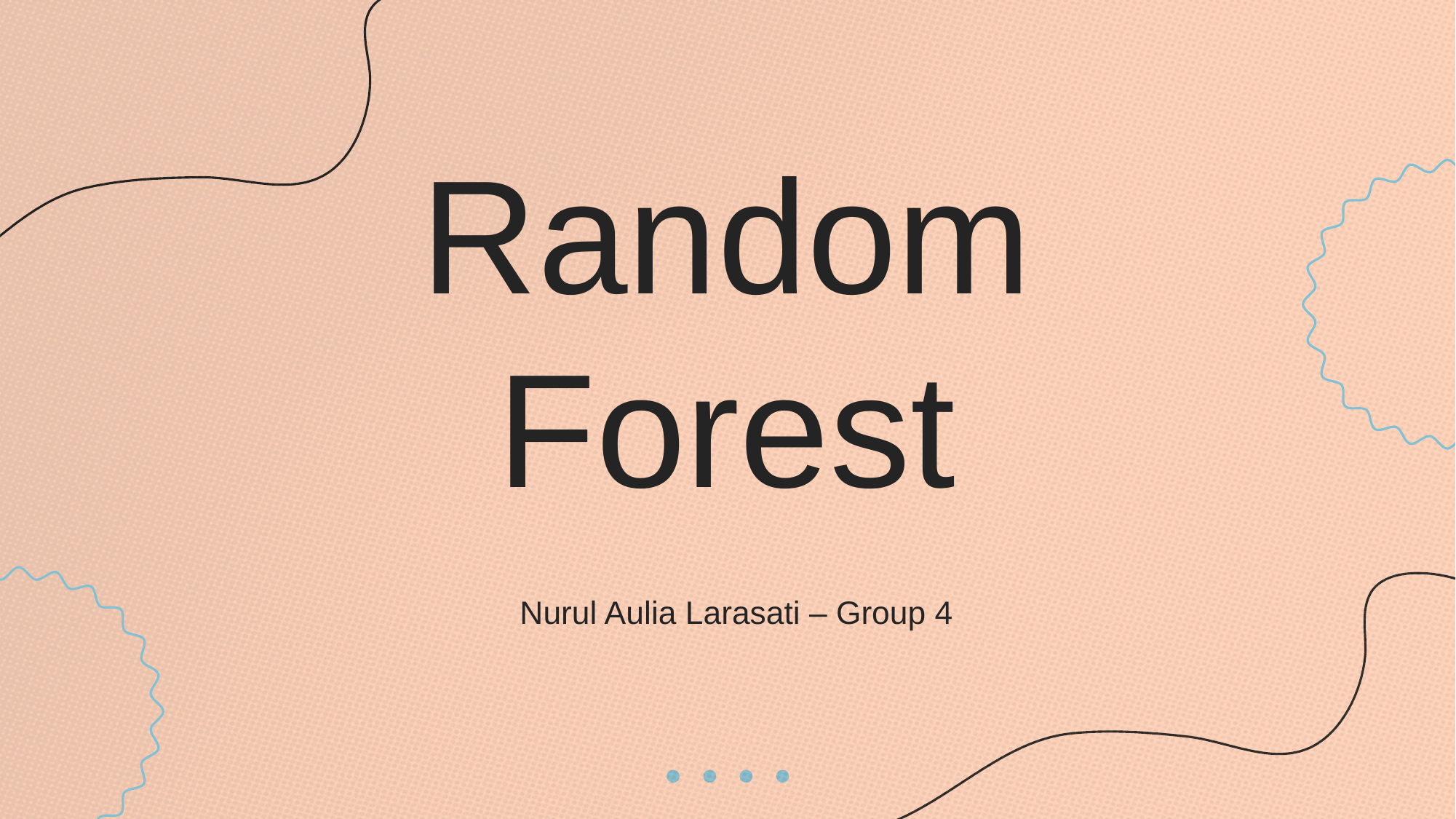

# Random Forest
Nurul Aulia Larasati – Group 4